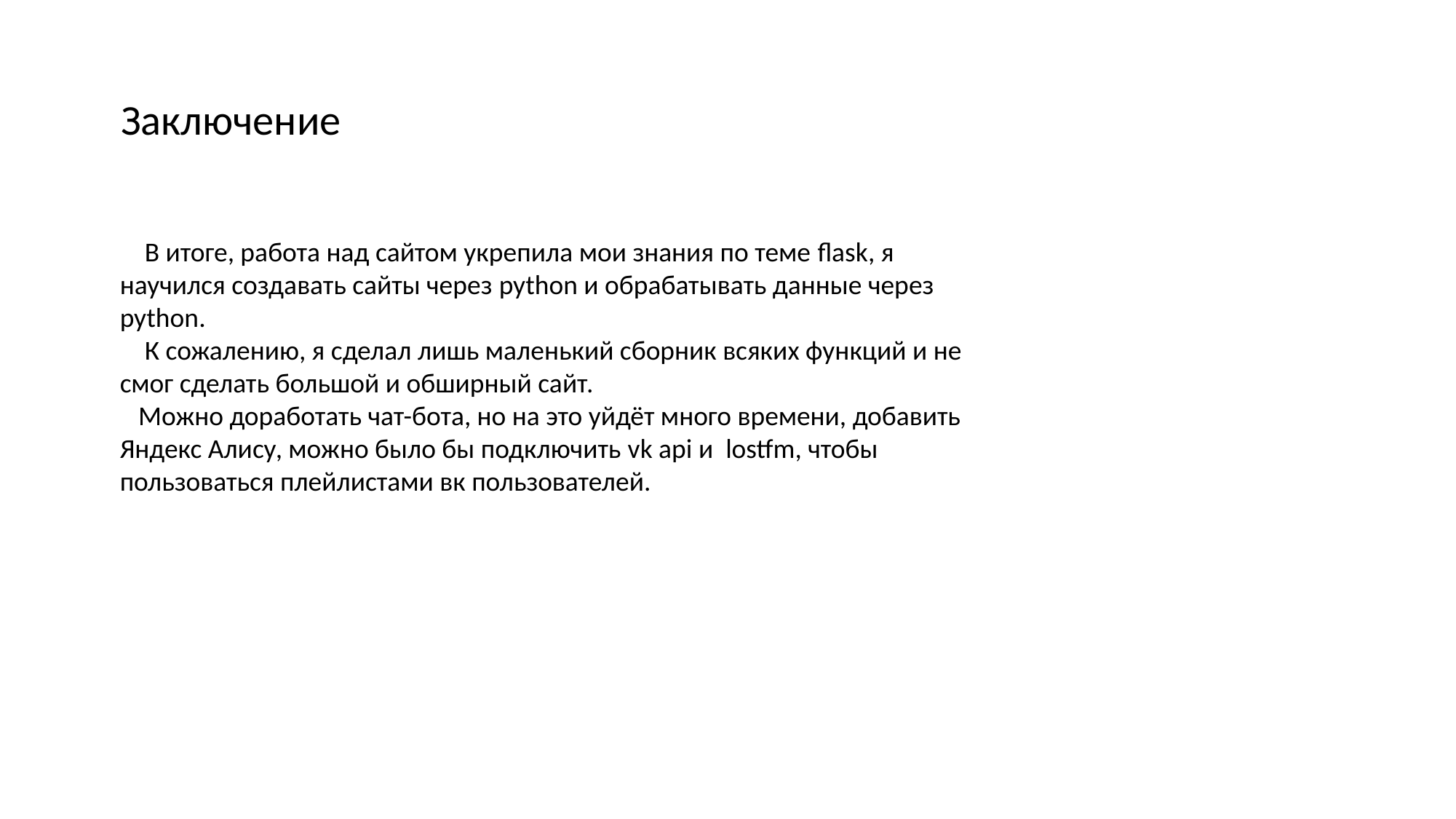

Заключение
    В итоге, работа над сайтом укрепила мои знания по теме flask, я научился создавать сайты через python и обрабатывать данные через python.
    К сожалению, я сделал лишь маленький сборник всяких функций и не смог сделать большой и обширный сайт.
   Можно доработать чат-бота, но на это уйдёт много времени, добавить Яндекс Алису, можно было бы подключить vk api и  lostfm, чтобы пользоваться плейлистами вк пользователей.